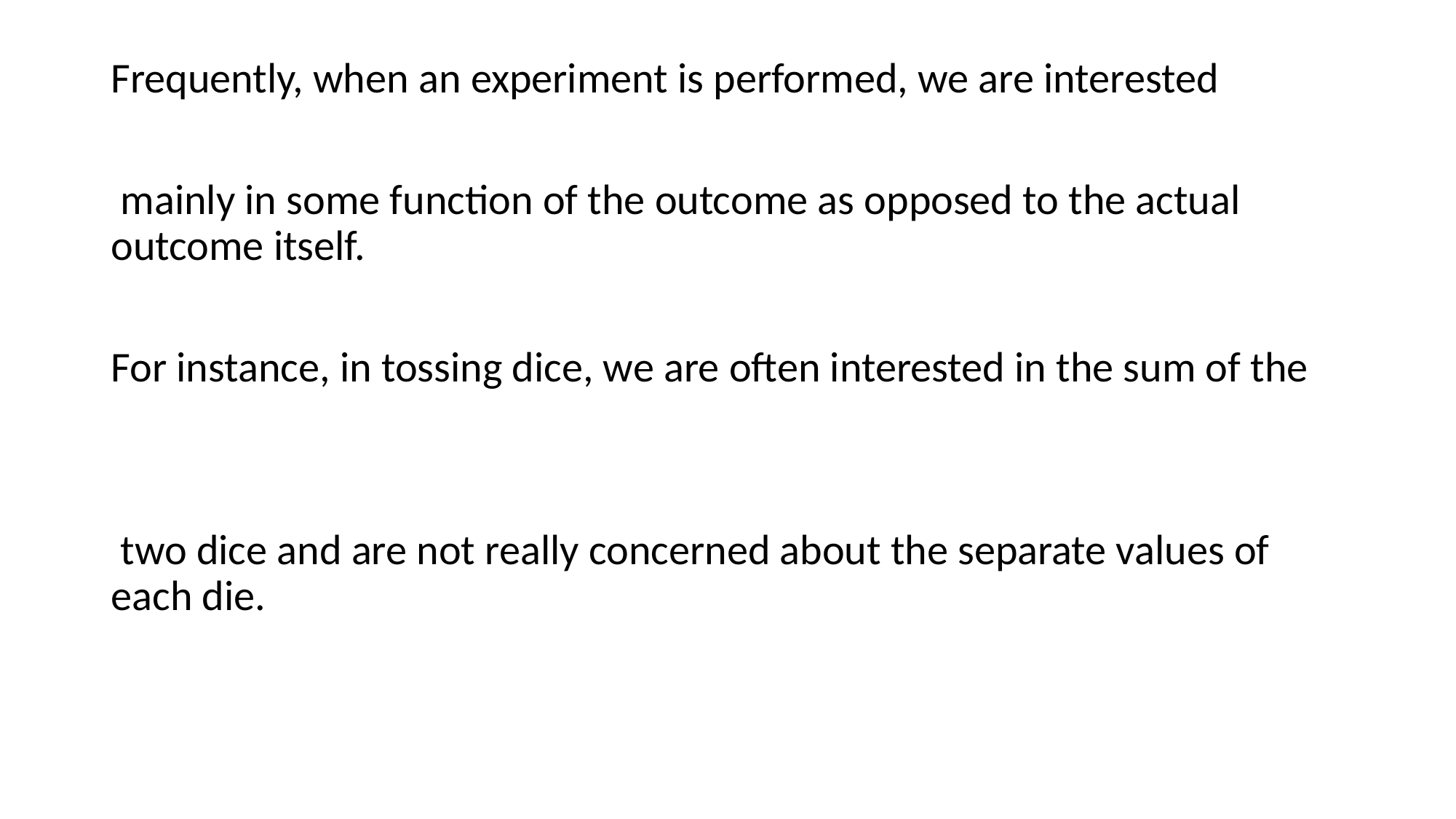

Frequently, when an experiment is performed, we are interested

 mainly in some function of the outcome as opposed to the actual outcome itself.

For instance, in tossing dice, we are often interested in the sum of the

 two dice and are not really concerned about the separate values of each die.